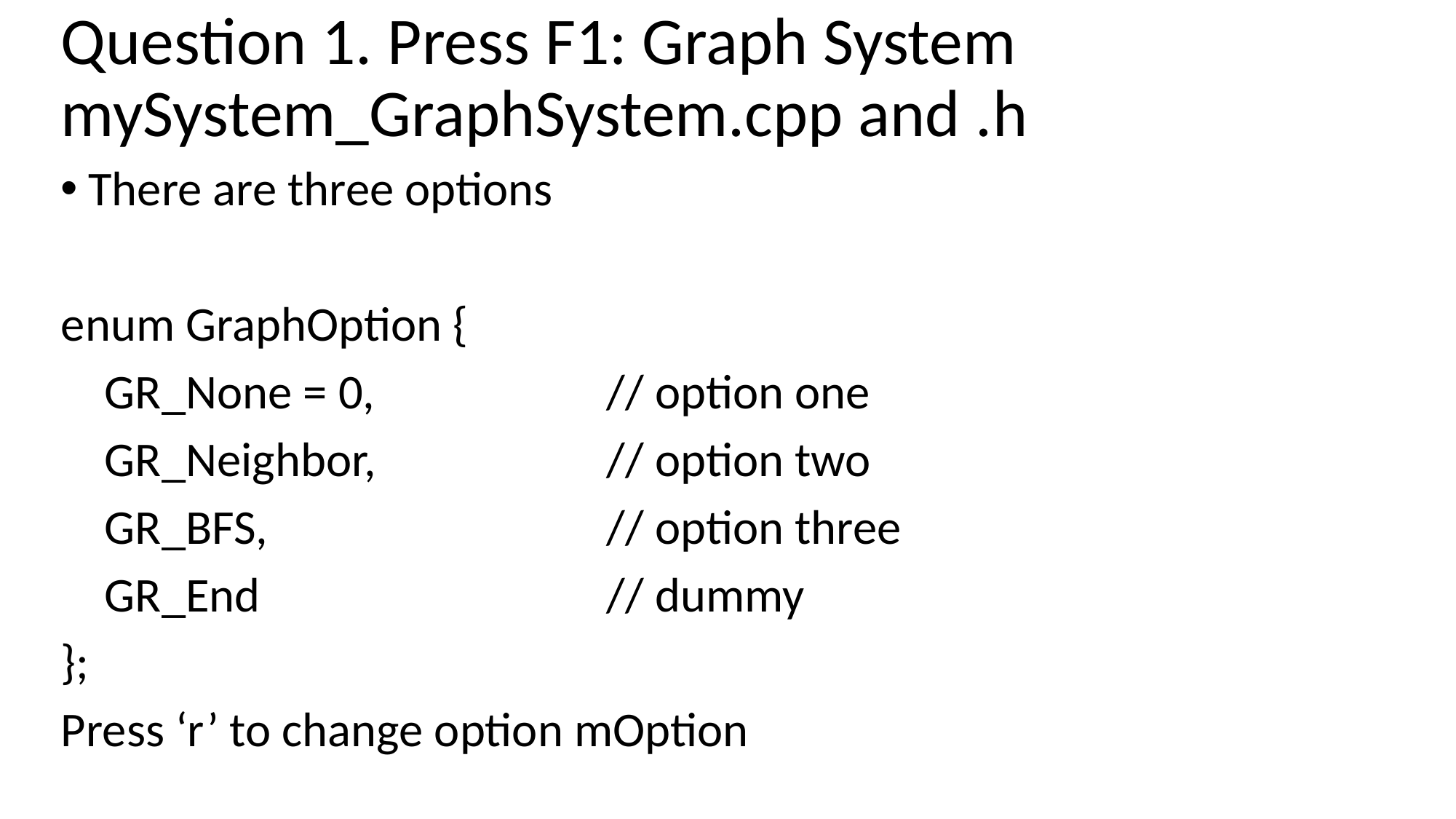

# Question 1. Press F1: Graph System mySystem_GraphSystem.cpp and .h
There are three options

enum GraphOption {
    GR_None = 0,			// option one
    GR_Neighbor,			// option two
    GR_BFS,				// option three
    GR_End                   		// dummy
};
Press ‘r’ to change option mOption